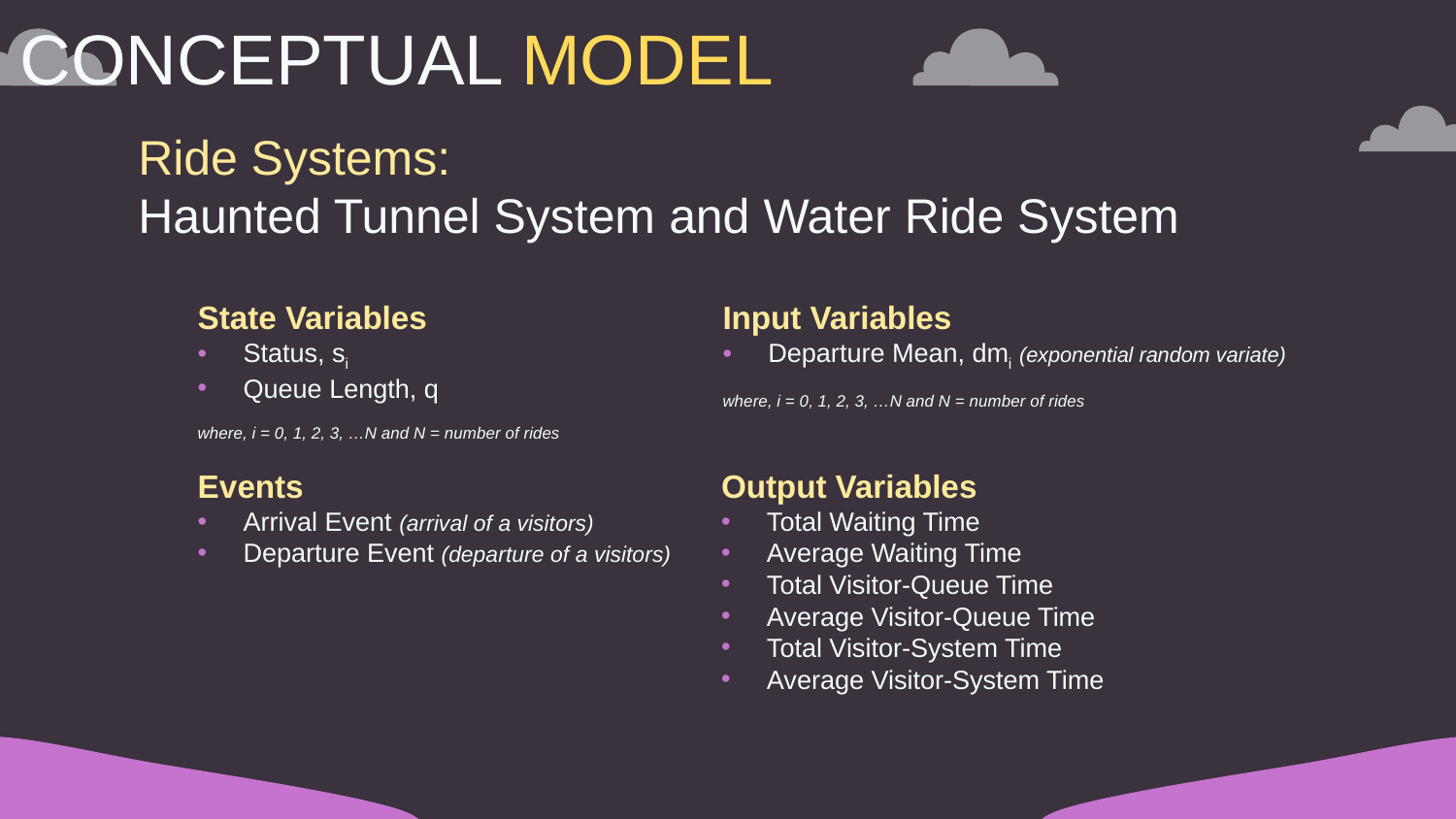

# CONCEPTUAL MODEL
Ride Systems:
Haunted Tunnel System and Water Ride System
State Variables
Status, si
Queue Length, q
where, i = 0, 1, 2, 3, …N and N = number of rides
Input Variables
Departure Mean, dmi (exponential random variate)
where, i = 0, 1, 2, 3, …N and N = number of rides

Events
Arrival Event (arrival of a visitors)
Departure Event (departure of a visitors)
Output Variables
Total Waiting Time
Average Waiting Time
Total Visitor-Queue Time
Average Visitor-Queue Time
Total Visitor-System Time
Average Visitor-System Time